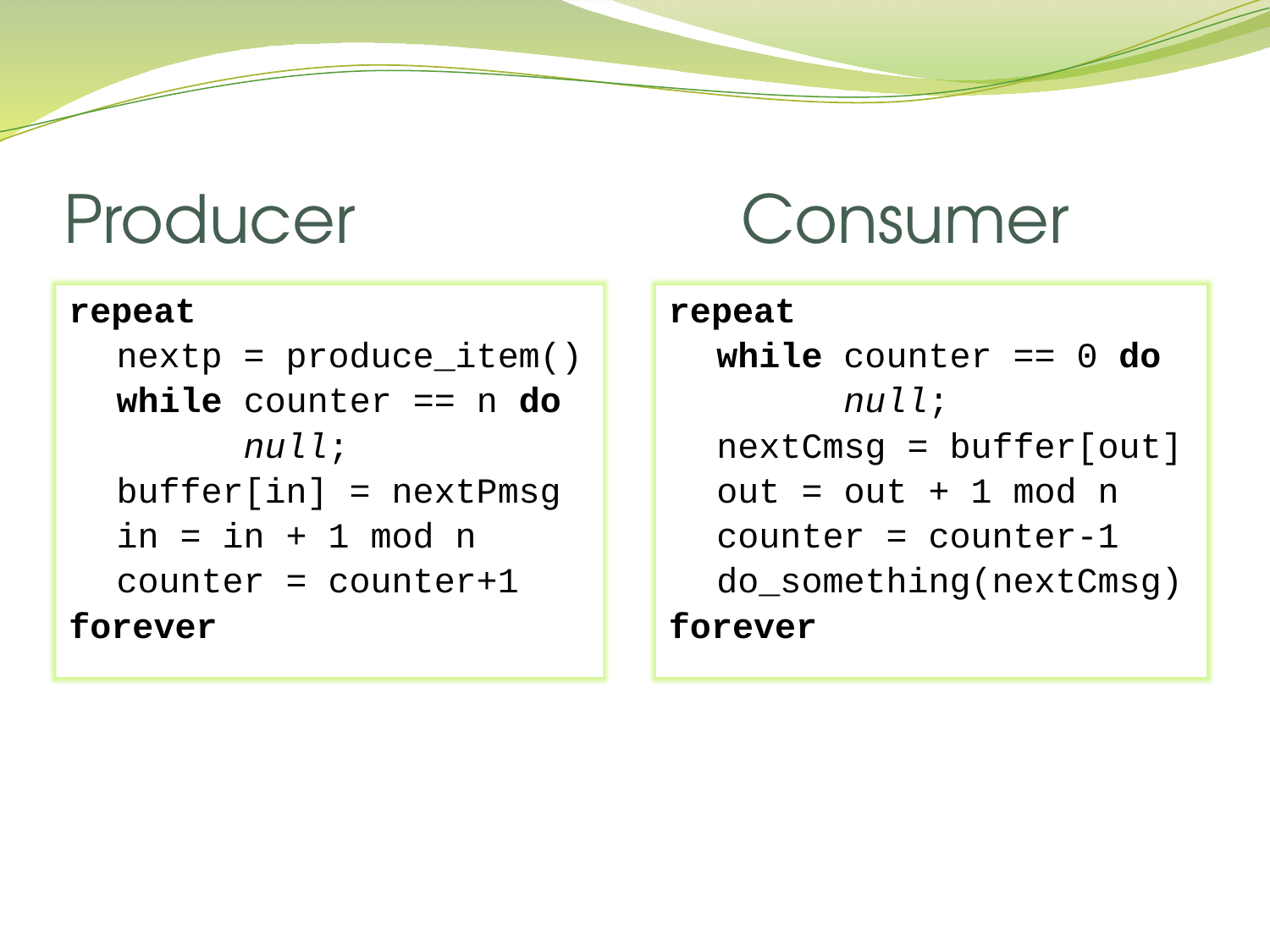

# Producer                     Consumer
repeat
	nextp = produce_item()
	while counter == n do
		null;
	buffer[in] = nextPmsg
	in = in + 1 mod n
	counter = counter+1
forever
repeat
	while counter == 0 do
		null;
	nextCmsg = buffer[out]
	out = out + 1 mod n
	counter = counter-1
	do_something(nextCmsg)
forever